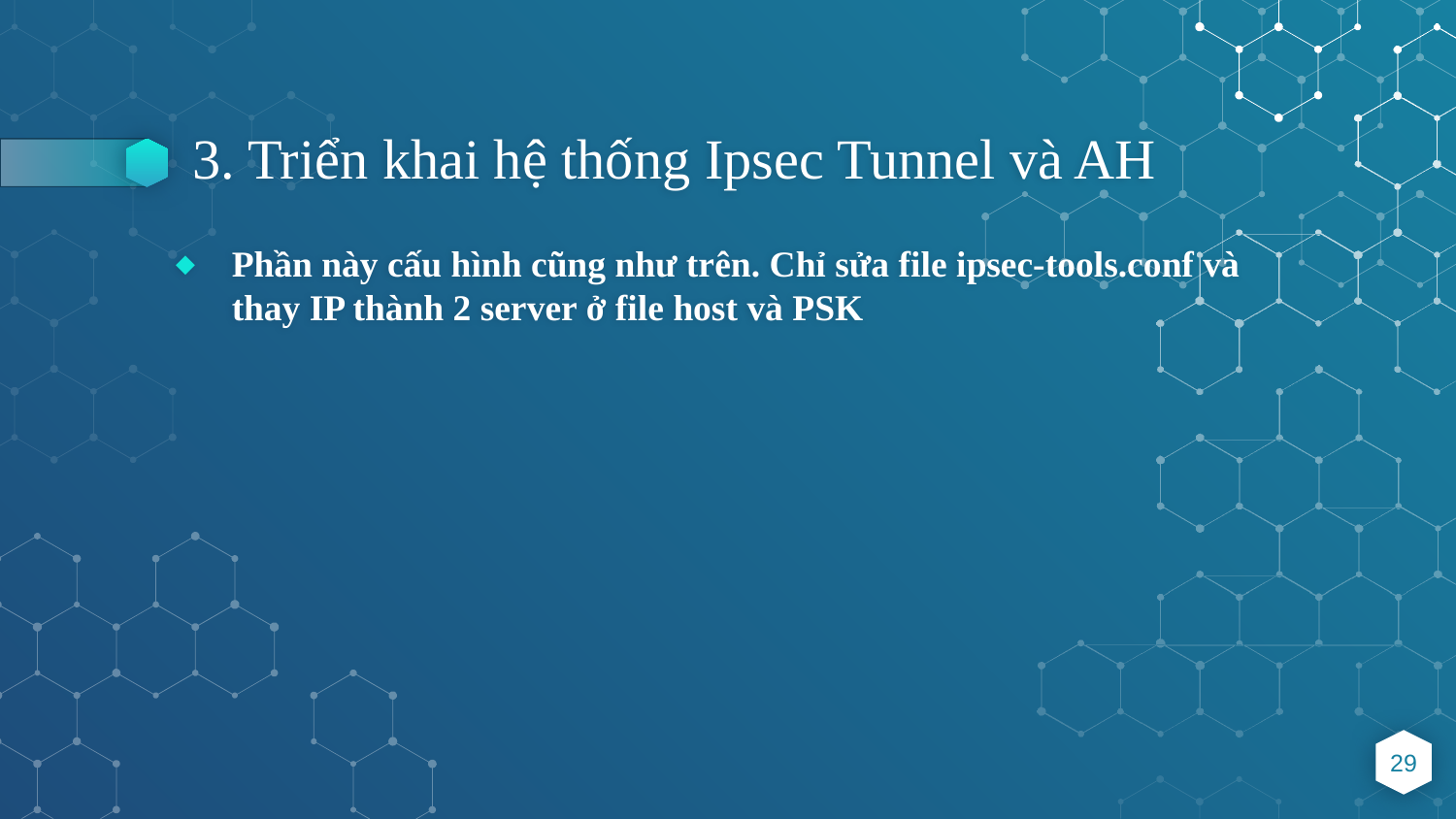

# 3. Triển khai hệ thống Ipsec Tunnel và AH
Phần này cấu hình cũng như trên. Chỉ sửa file ipsec-tools.conf và thay IP thành 2 server ở file host và PSK

29